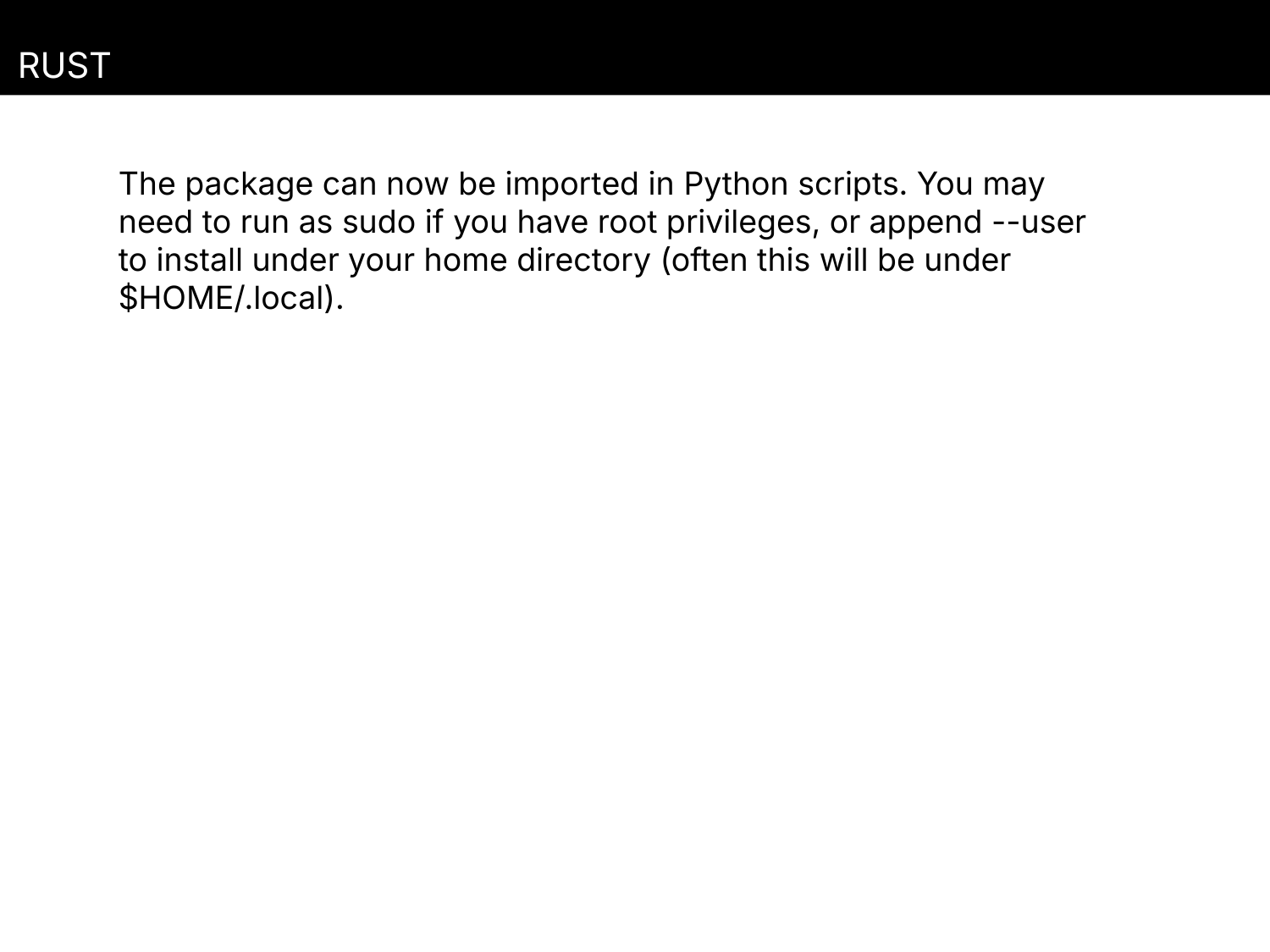

RUST

The package can now be imported in Python scripts. You may need to run as sudo if you have root privileges, or append --user to install under your home directory (often this will be under $HOME/.local).